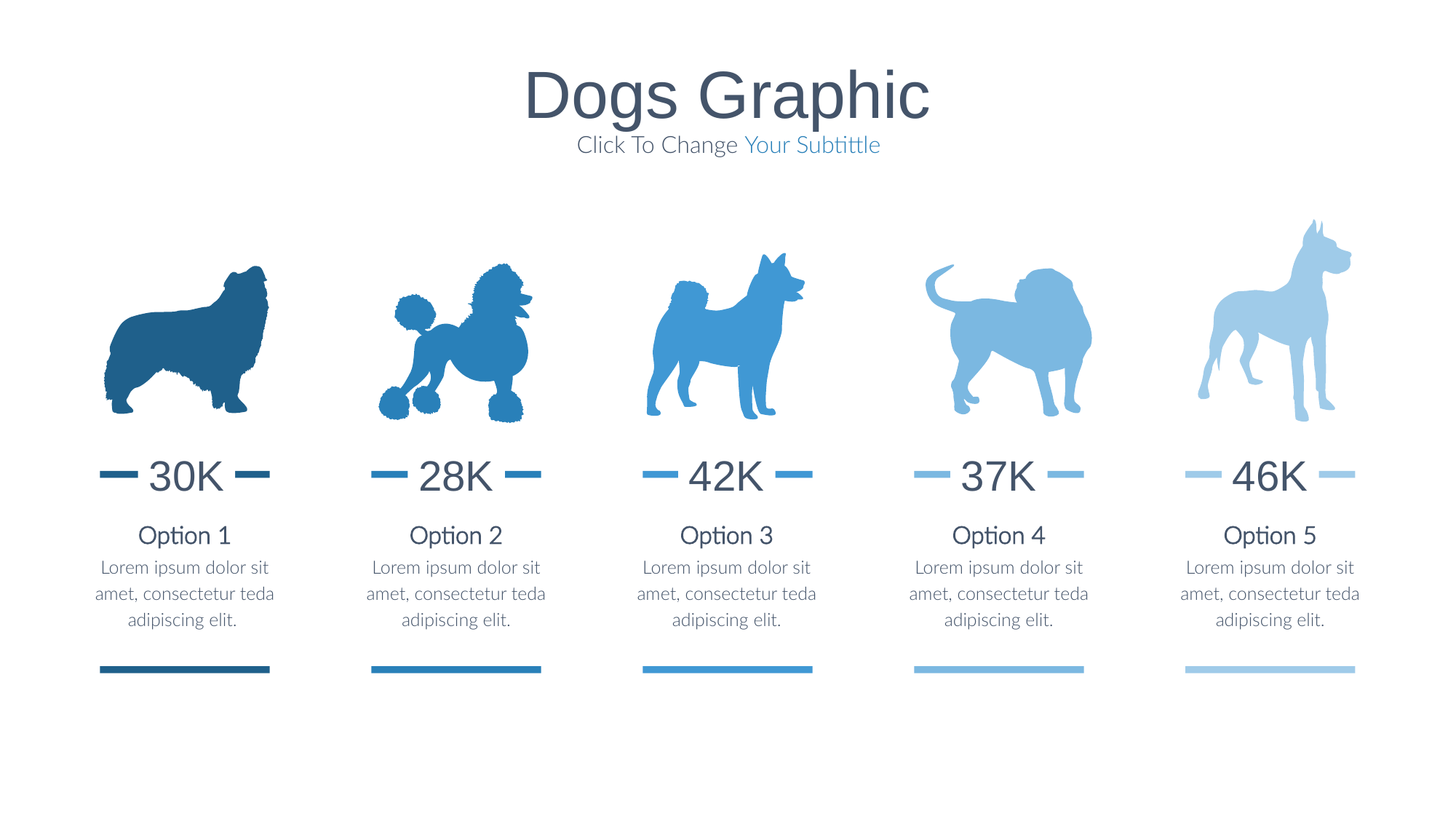

Dogs Graphic
Click To Change Your Subtittle

30K
28K
42K
37K
46K

Option 1
Lorem ipsum dolor sit amet, consectetur teda adipiscing elit.
Option 2
Lorem ipsum dolor sit amet, consectetur teda adipiscing elit.
Option 3
Lorem ipsum dolor sit amet, consectetur teda adipiscing elit.
Option 4
Lorem ipsum dolor sit amet, consectetur teda adipiscing elit.
Option 5
Lorem ipsum dolor sit amet, consectetur teda adipiscing elit.